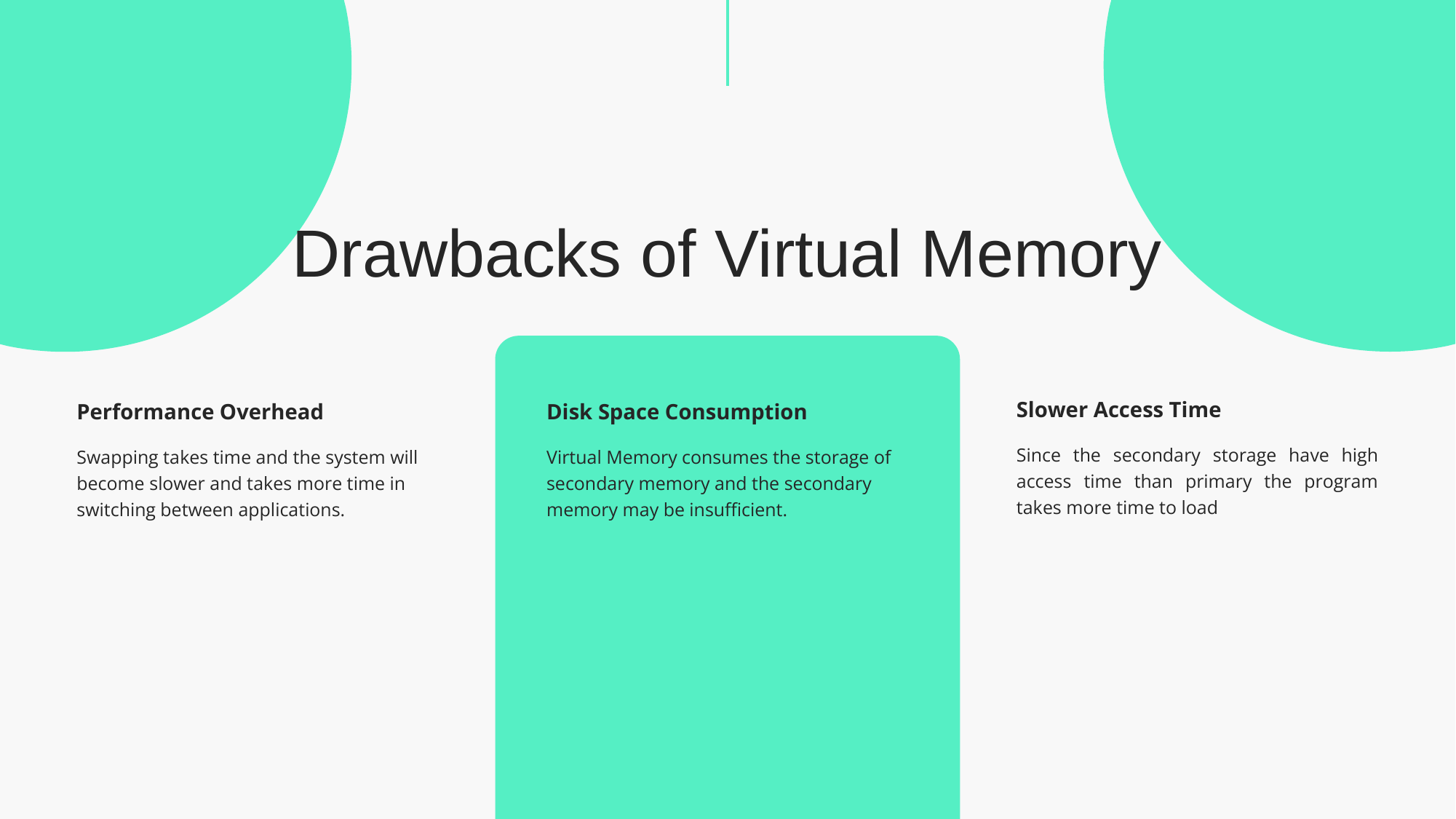

# Drawbacks of Virtual Memory
Slower Access Time
Performance Overhead
Disk Space Consumption
Since the secondary storage have high access time than primary the program takes more time to load
Swapping takes time and the system will become slower and takes more time in switching between applications.
Virtual Memory consumes the storage of secondary memory and the secondary memory may be insufficient.